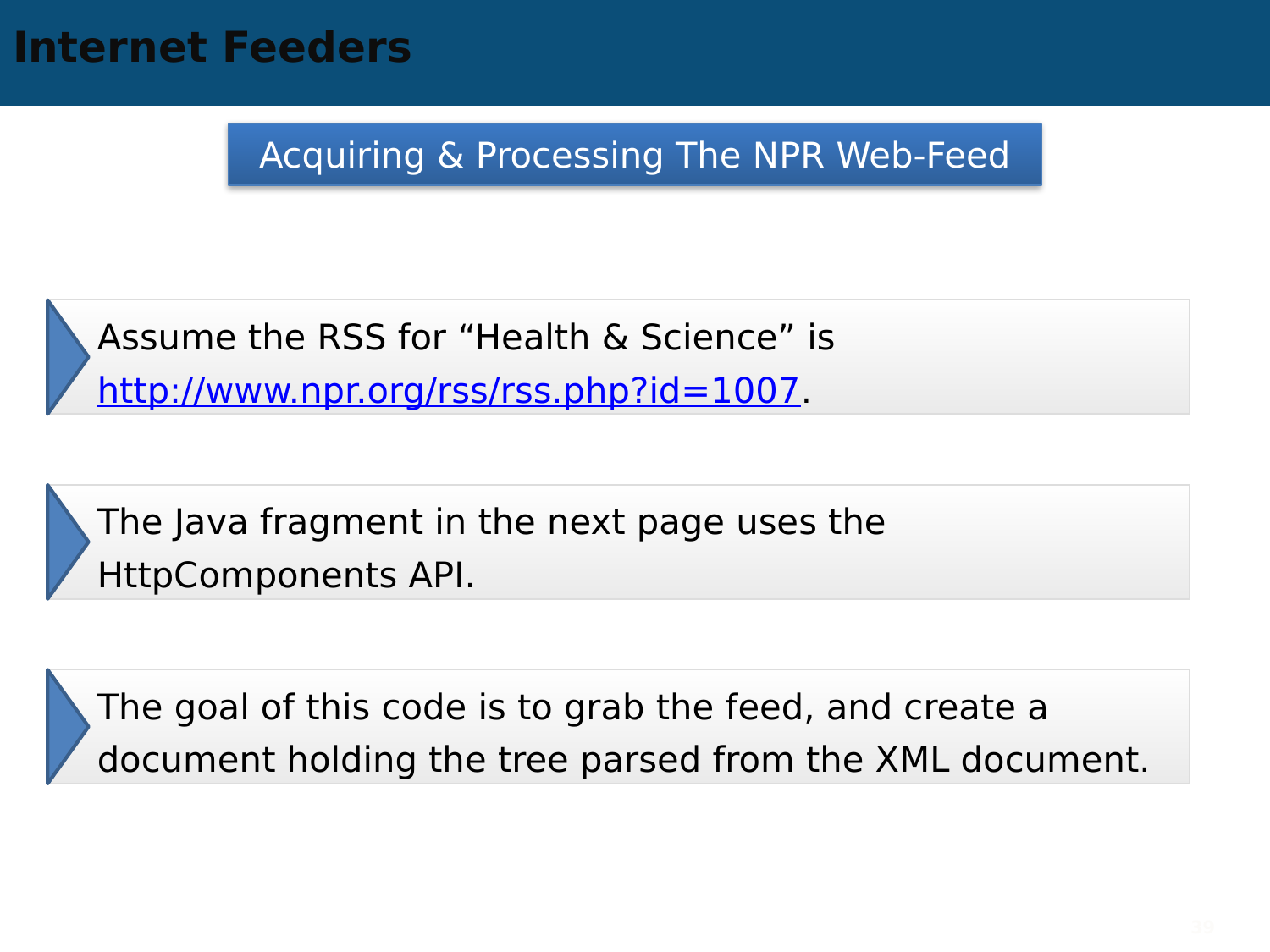

# Internet Feeders
Acquiring & Processing The NPR Web-Feed
Assume the RSS for “Health & Science” is http://www.npr.org/rss/rss.php?id=1007.

The Java fragment in the next page uses the HttpComponents API.

The goal of this code is to grab the feed, and create a document holding the tree parsed from the XML document.